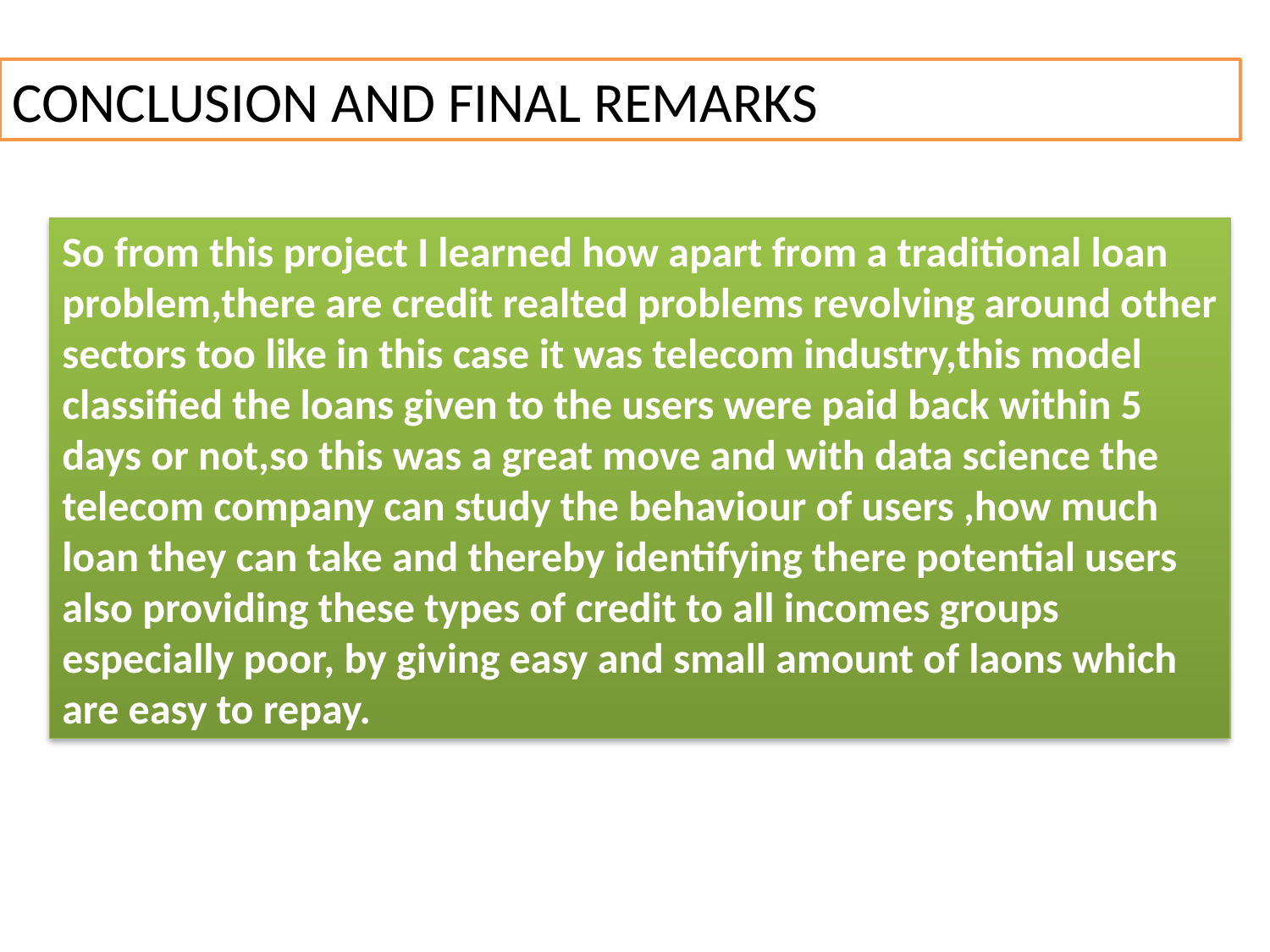

CONCLUSION AND FINAL REMARKS
So from this project I learned how apart from a traditional loan problem,there are credit realted problems revolving around other sectors too like in this case it was telecom industry,this model classified the loans given to the users were paid back within 5 days or not,so this was a great move and with data science the telecom company can study the behaviour of users ,how much loan they can take and thereby identifying there potential users also providing these types of credit to all incomes groups especially poor, by giving easy and small amount of laons which are easy to repay.